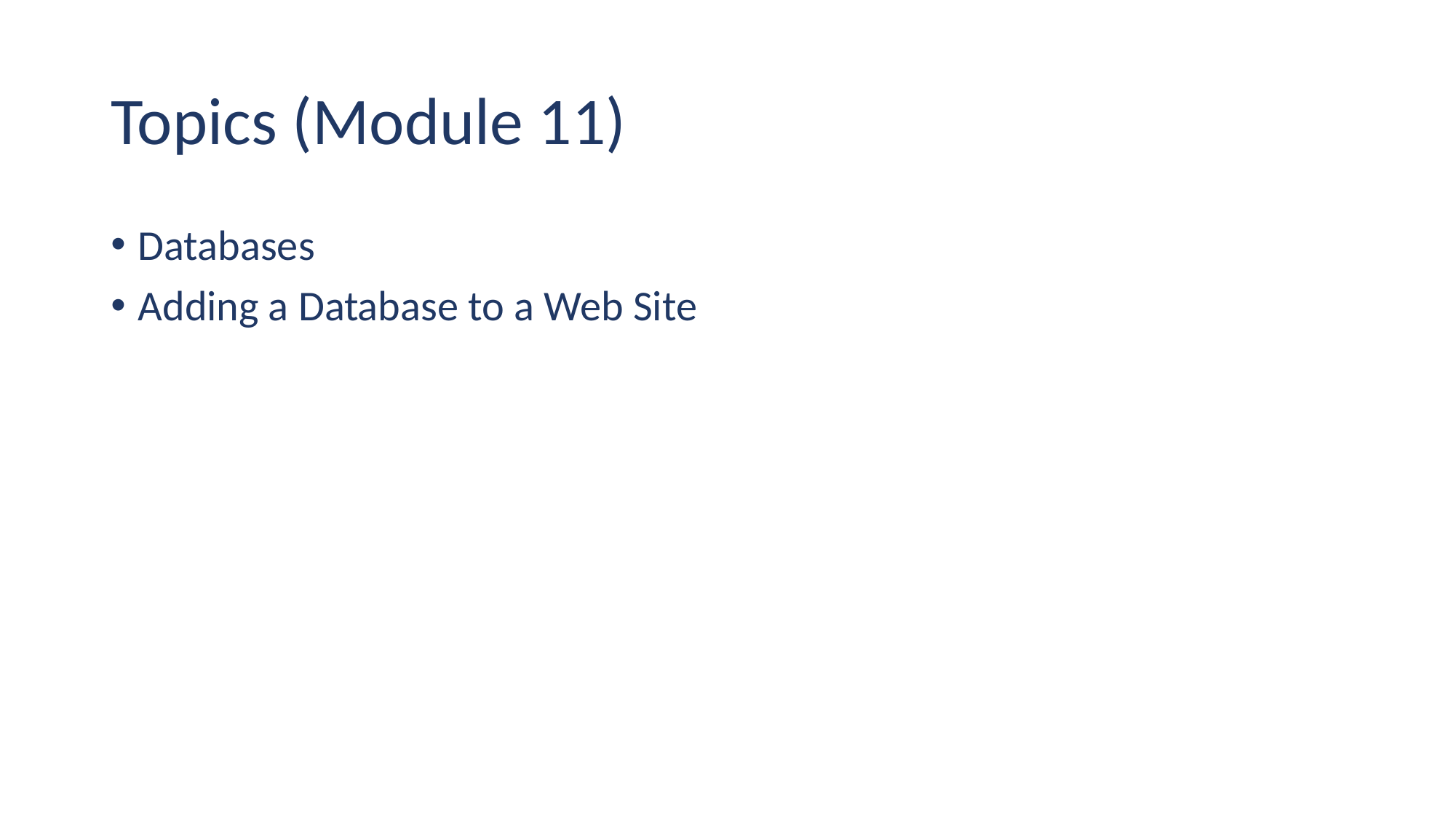

# Topics (Module 11)
Databases
Adding a Database to a Web Site